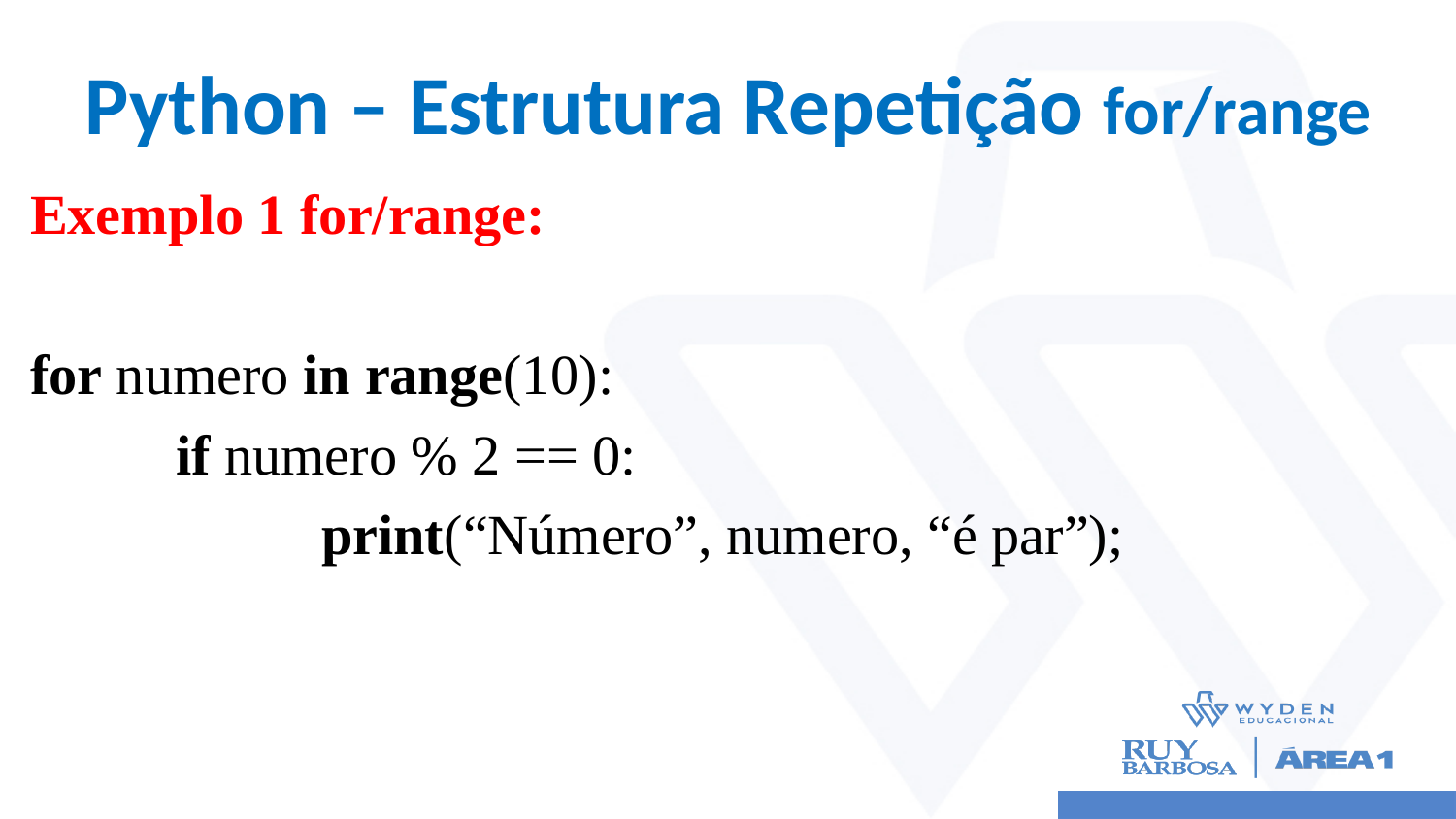

# Python – Estrutura Repetição for/range
Exemplo 1 for/range:

for numero in range(10):
	if numero % 2 == 0:
		print(“Número”, numero, “é par”);